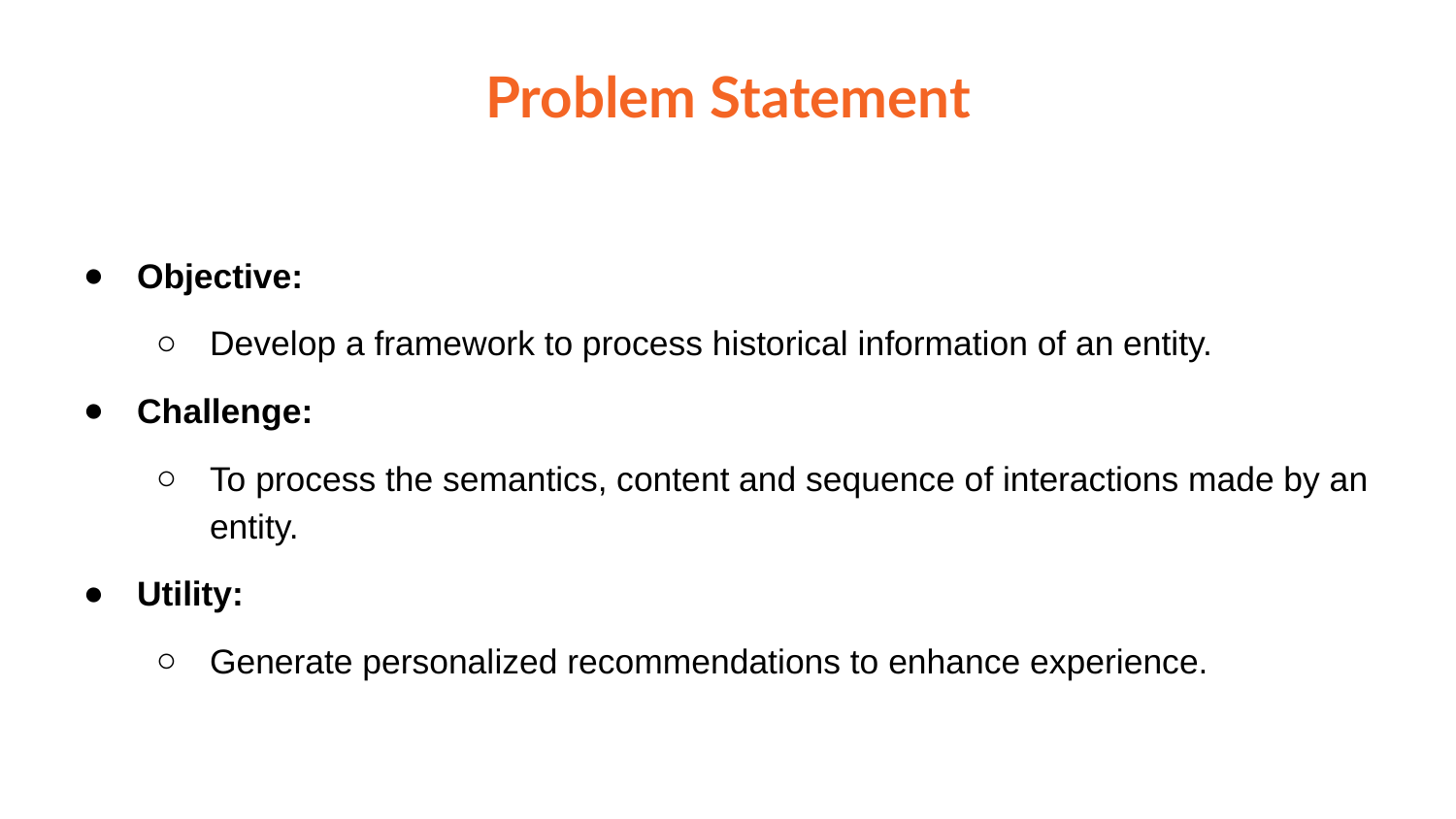

# Problem Statement

Objective:
Develop a framework to process historical information of an entity.
Challenge:
To process the semantics, content and sequence of interactions made by an entity.
Utility:
Generate personalized recommendations to enhance experience.